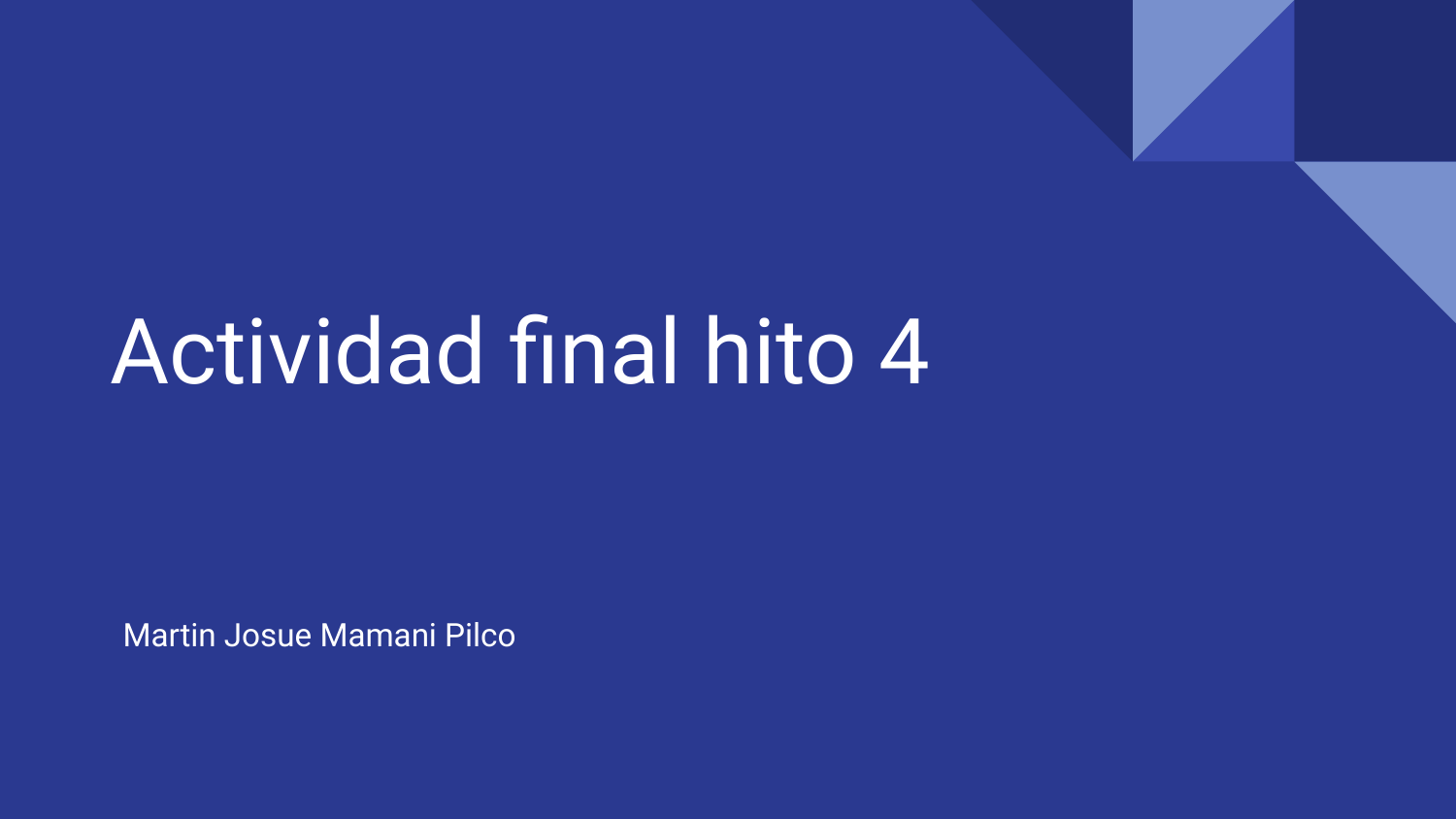

# Actividad final hito 4
Martin Josue Mamani Pilco